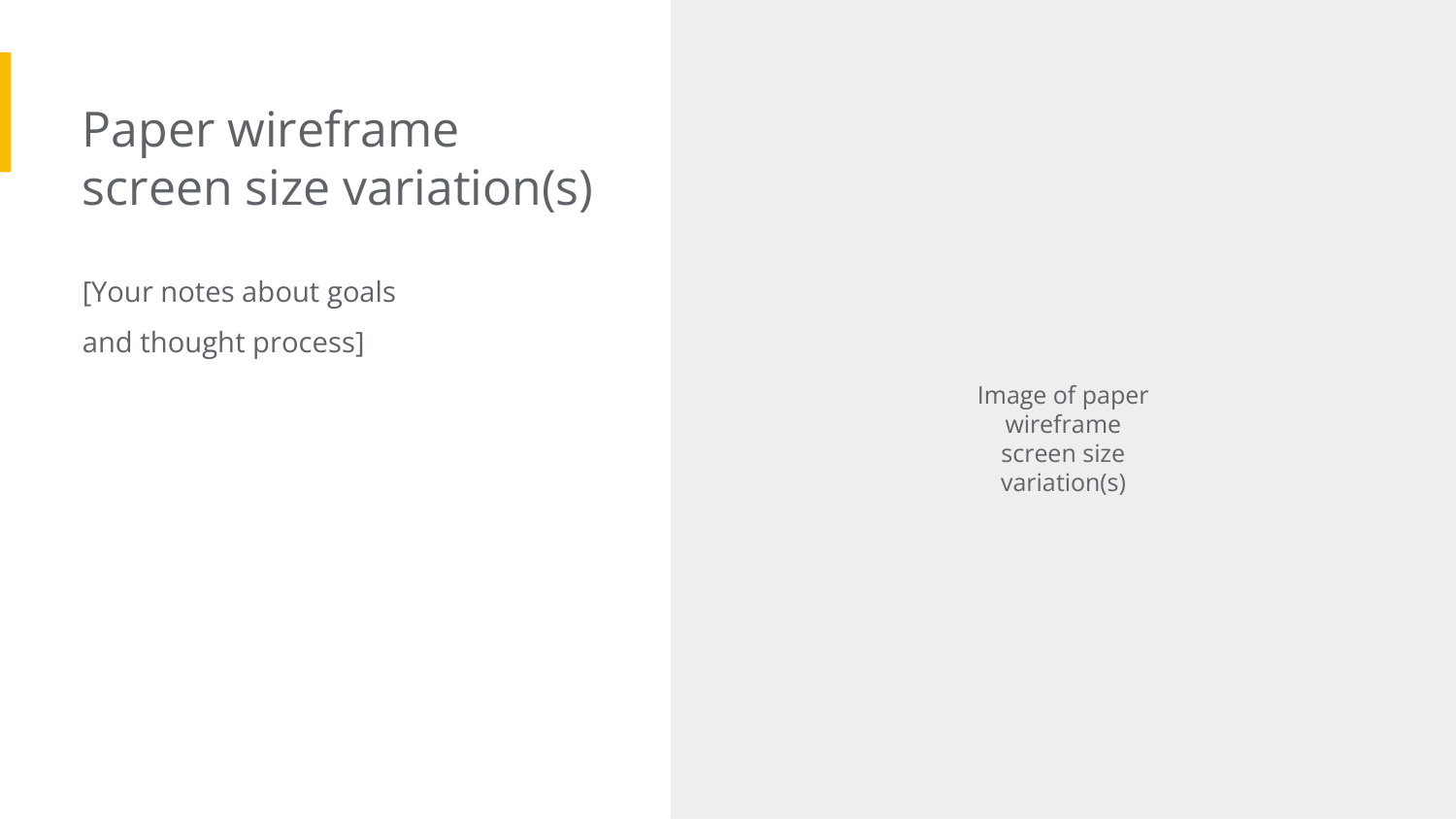

Paper wireframe
screen size variation(s)
[Your notes about goals and thought process]
Image of paper wireframe screen size variation(s)